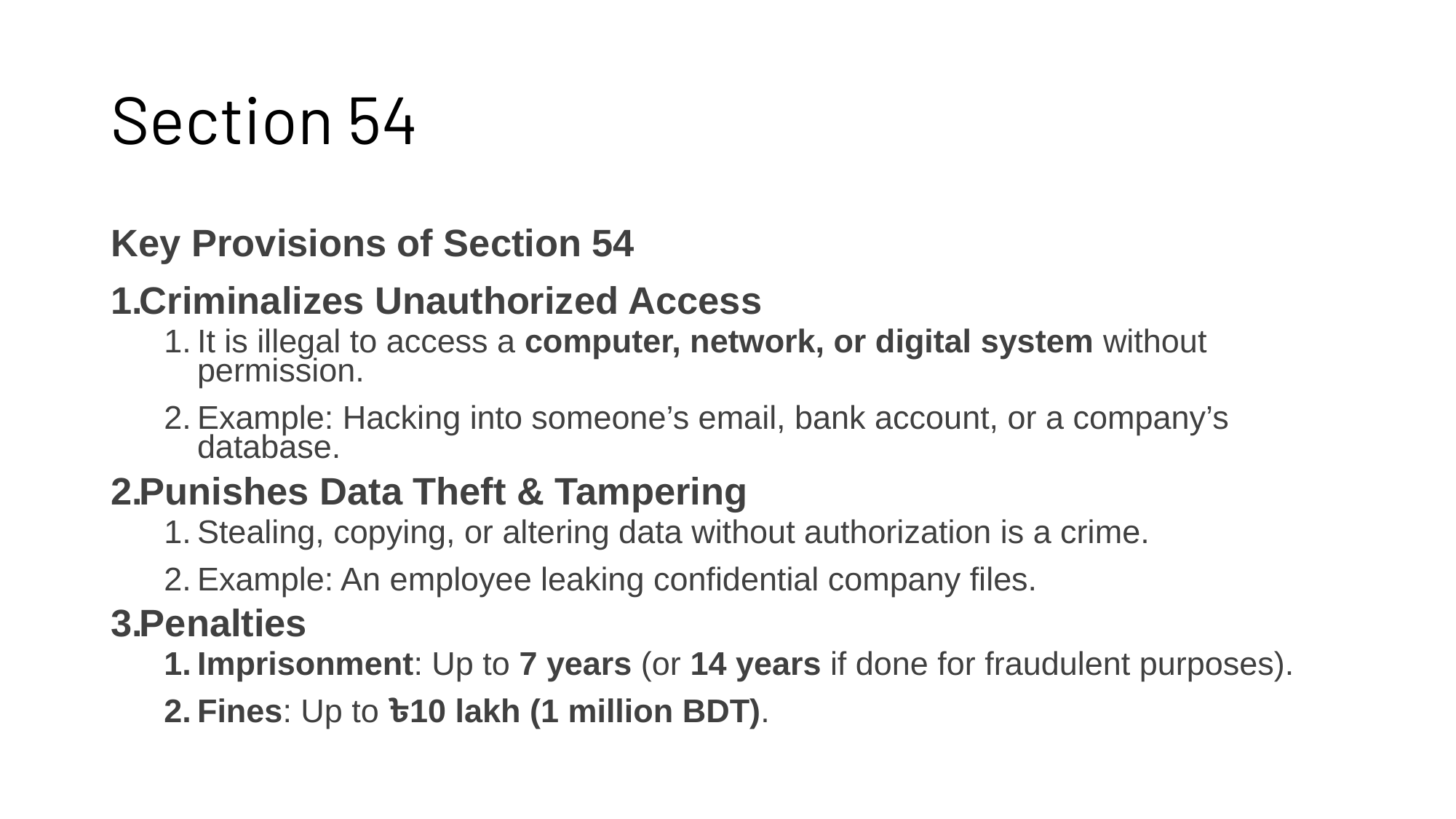

# Section 54
Key Provisions of Section 54
Criminalizes Unauthorized Access
It is illegal to access a computer, network, or digital system without permission.
Example: Hacking into someone’s email, bank account, or a company’s database.
Punishes Data Theft & Tampering
Stealing, copying, or altering data without authorization is a crime.
Example: An employee leaking confidential company files.
Penalties
Imprisonment: Up to 7 years (or 14 years if done for fraudulent purposes).
Fines: Up to ৳10 lakh (1 million BDT).